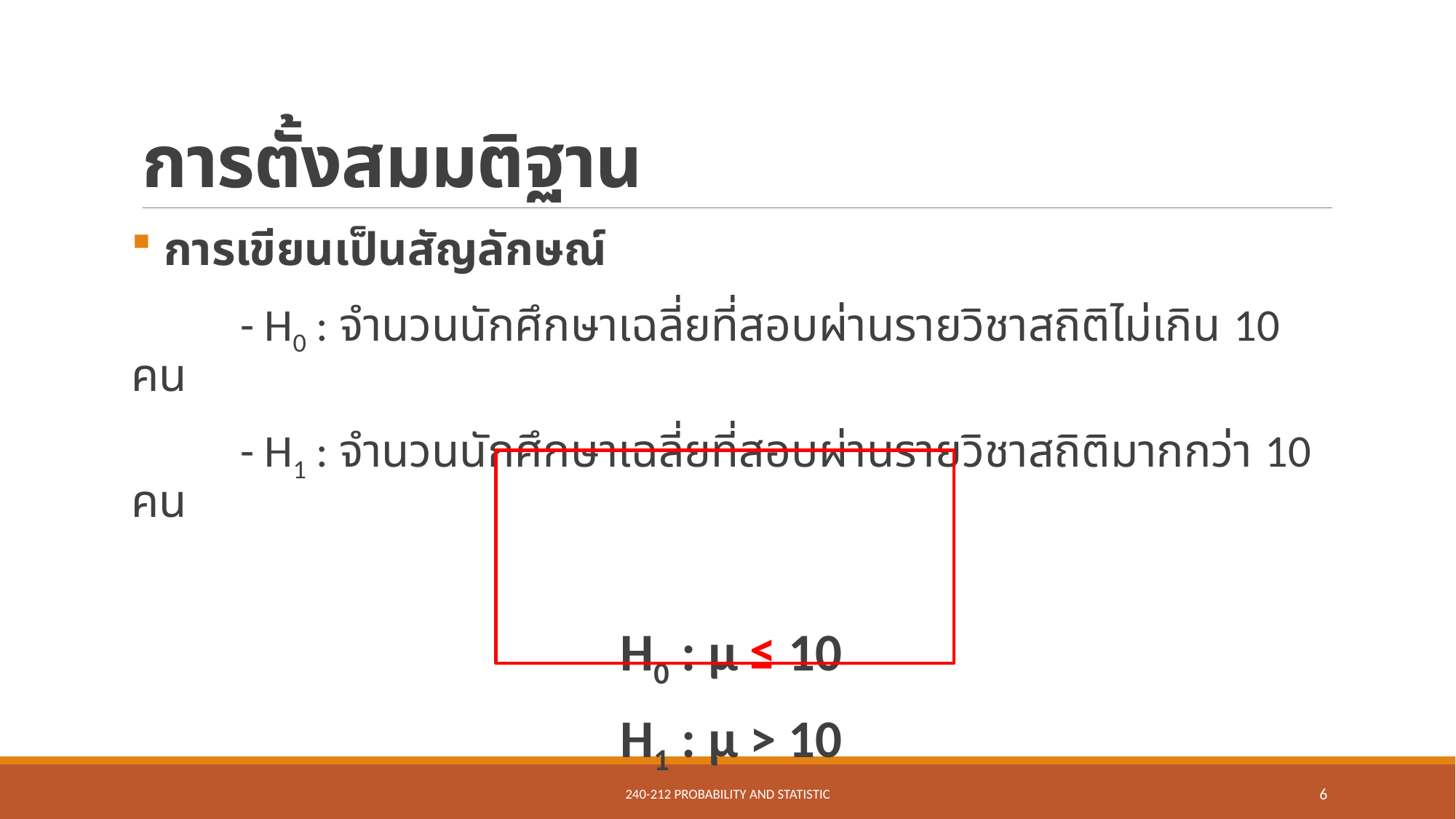

# การตั้งสมมติฐาน
 การเขียนเป็นสัญลักษณ์
	- H0 : จำนวนนักศึกษาเฉลี่ยที่สอบผ่านรายวิชาสถิติไม่เกิน 10 คน
	- H1 : จำนวนนักศึกษาเฉลี่ยที่สอบผ่านรายวิชาสถิติมากกว่า 10 คน

H0 : µ ≤ 10
H1 : µ > 10

240-212 Probability and Statistic
6